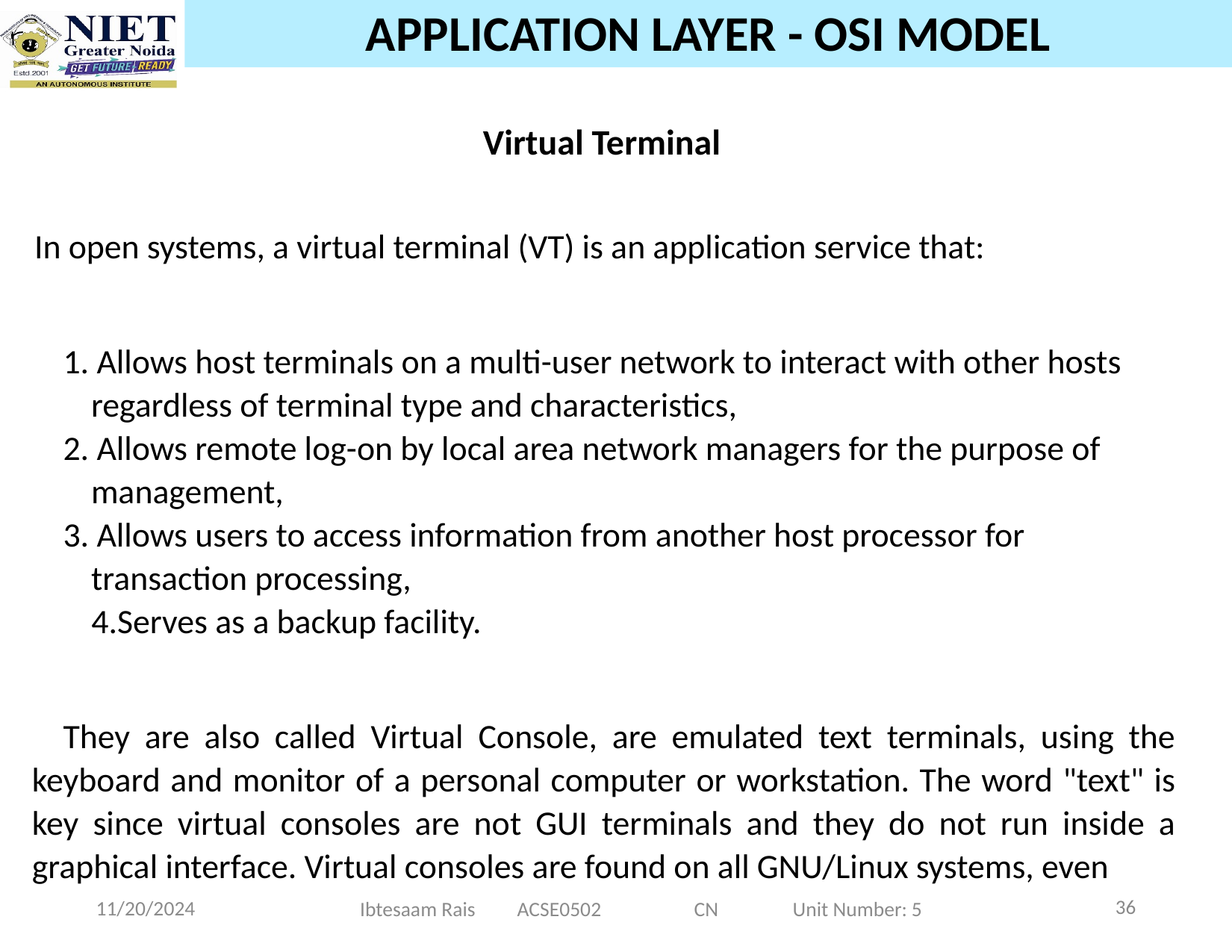

# APPLICATION LAYER - OSI MODEL
Virtual Terminal
In open systems, a virtual terminal (VT) is an application service that:
1. Allows host terminals on a multi-user network to interact with other hosts regardless of terminal type and characteristics,
2. Allows remote log-on by local area network managers for the purpose of management,
3. Allows users to access information from another host processor for transaction processing,
4.Serves as a backup facility.
They are also called Virtual Console, are emulated text terminals, using the keyboard and monitor of a personal computer or workstation. The word "text" is key since virtual consoles are not GUI terminals and they do not run inside a graphical interface. Virtual consoles are found on all GNU/Linux systems, even
36
11/20/2024
Ibtesaam Rais         ACSE0502                    CN                Unit Number: 5